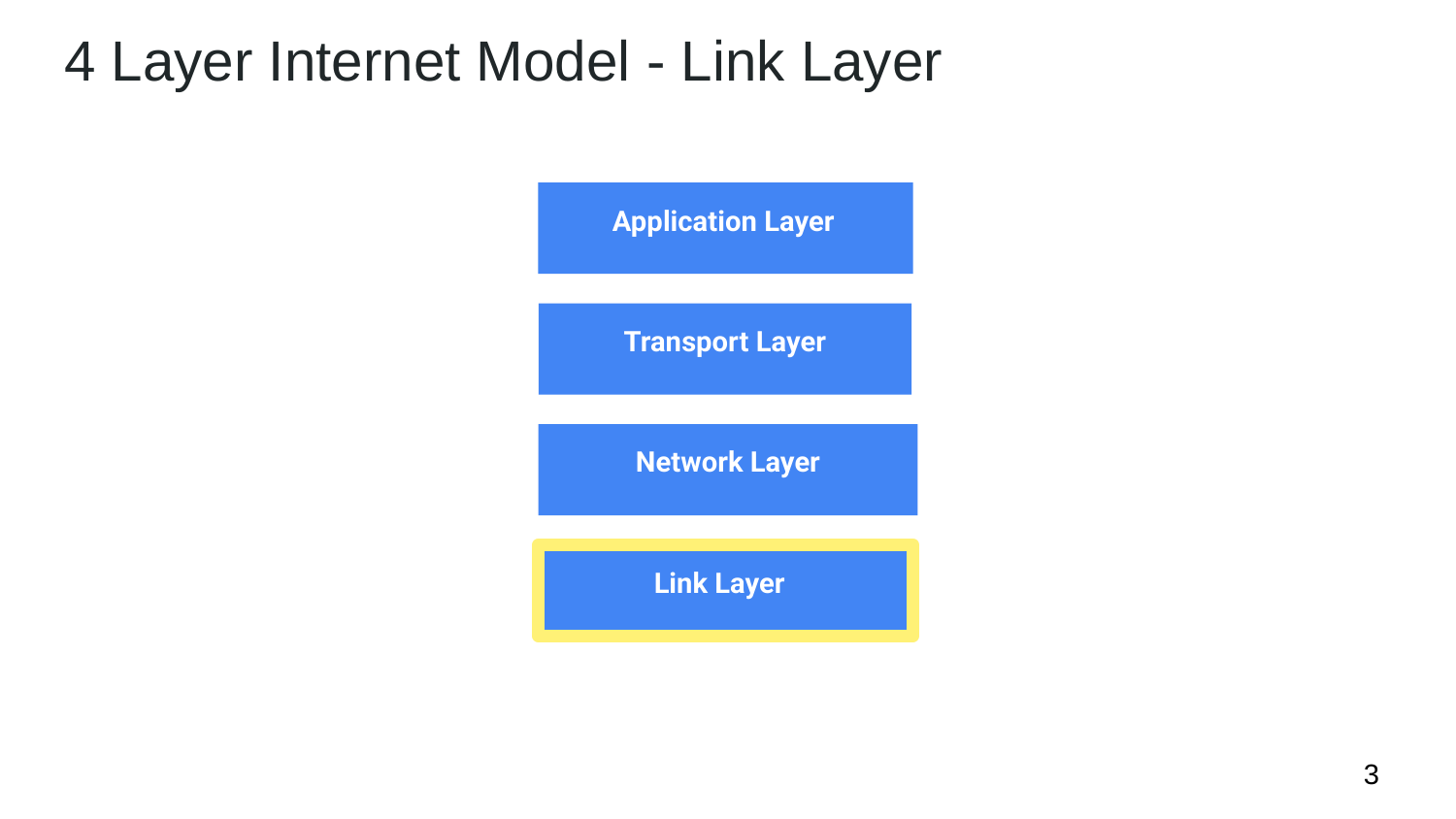

# 4 Layer Internet Model - Link Layer

Application Layer

Transport Layer

Network Layer

Link Layer
3